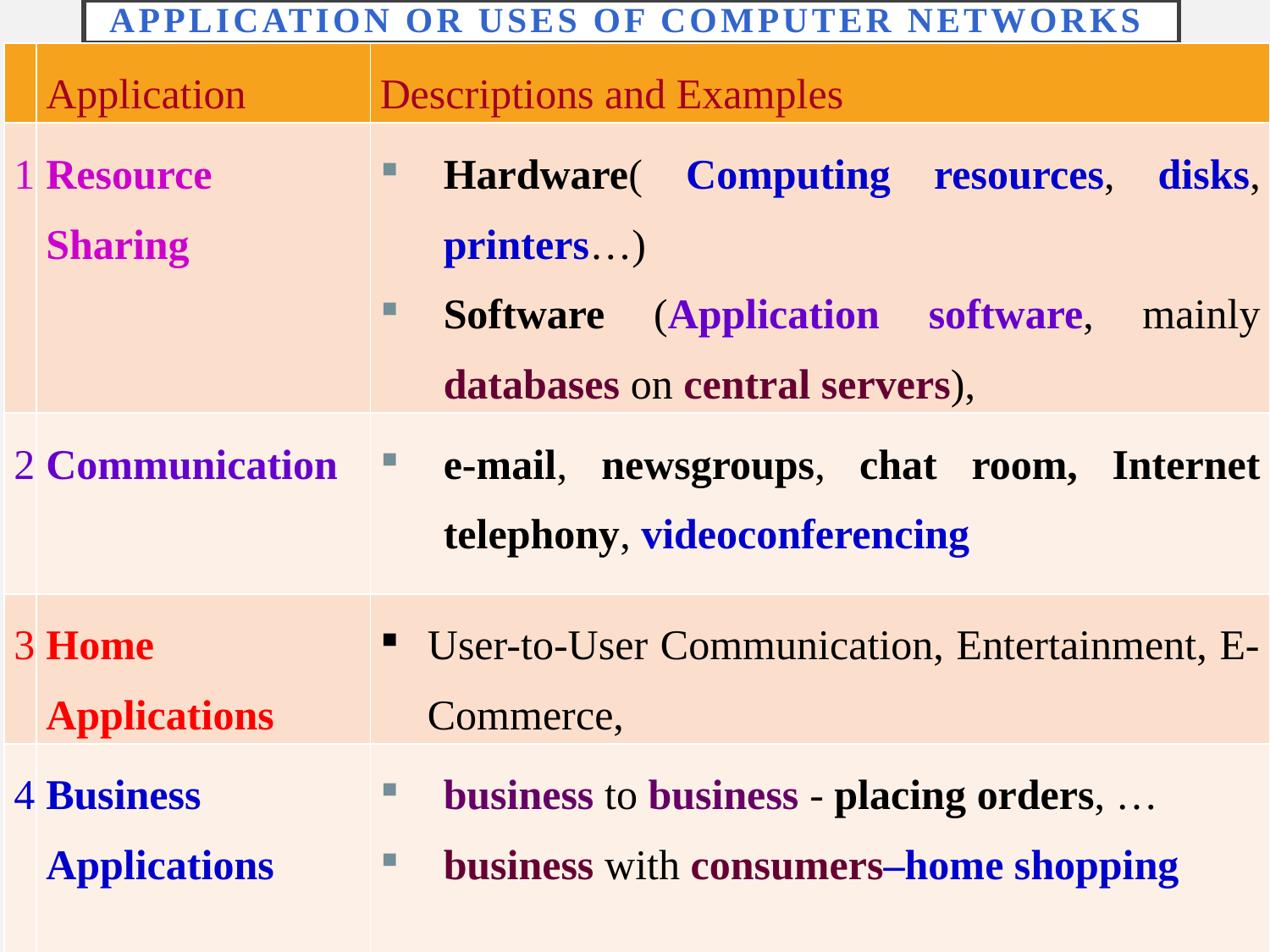

# Application or uses of Computer Networks
|  | Application | Descriptions and Examples |
| --- | --- | --- |
| 1 | Resource Sharing | Hardware( Computing resources, disks, printers…) Software (Application software, mainly databases on central servers), |
| 2 | Communication | e-mail, newsgroups, chat room, Internet telephony, videoconferencing |
| 3 | Home Applications | User-to-User Communication, Entertainment, E-Commerce, |
| 4 | Business Applications | business to business - placing orders, … business with consumers–home shopping |
6